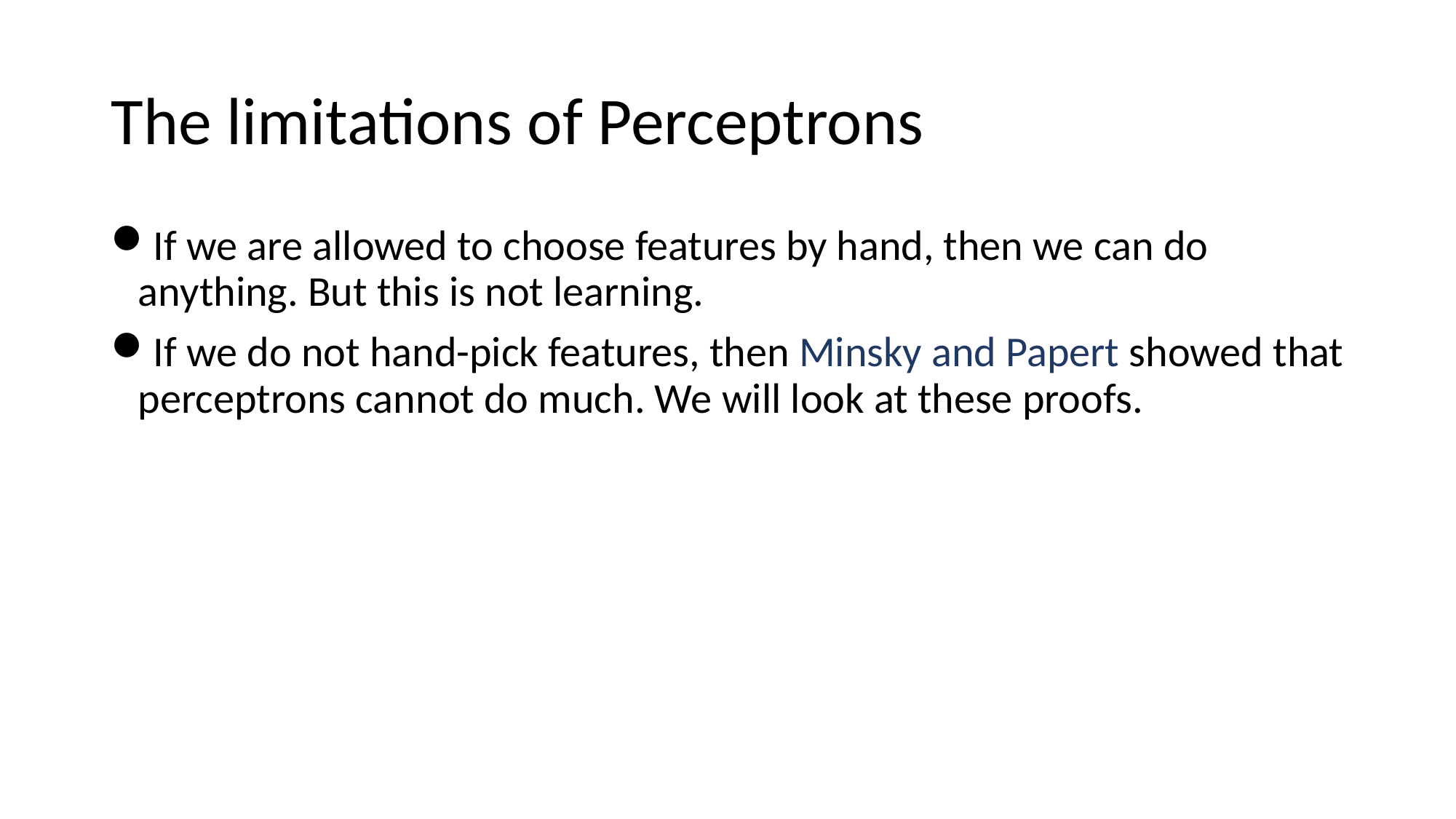

# The limitations of Perceptrons
If we are allowed to choose features by hand, then we can do anything. But this is not learning.
If we do not hand-pick features, then Minsky and Papert showed that perceptrons cannot do much. We will look at these proofs.